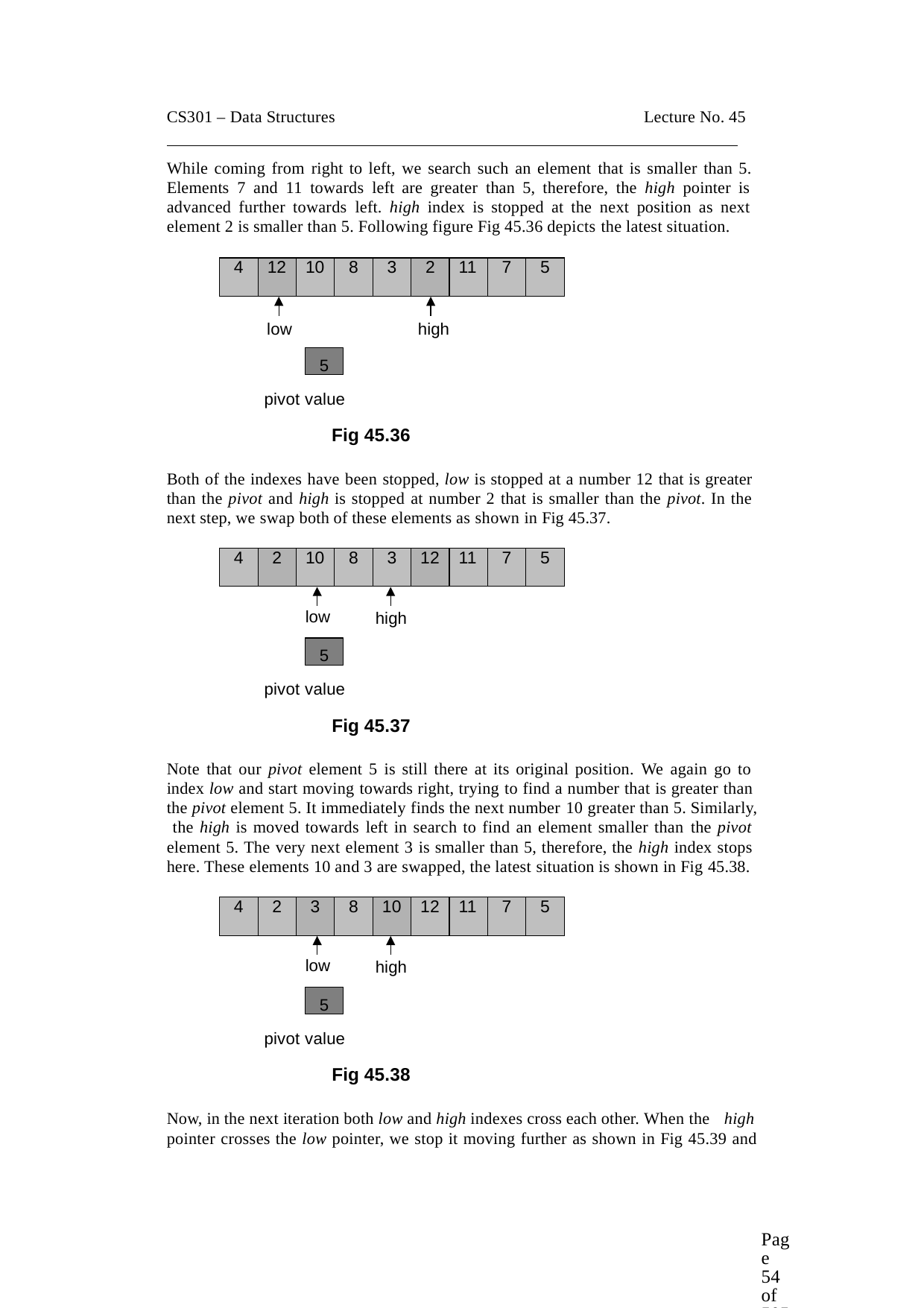

CS301 – Data Structures	Lecture No. 45

While coming from right to left, we search such an element that is smaller than 5.  Elements 7 and 11 towards left are greater than 5, therefore, the high pointer is  advanced further towards left. high index is stopped at the next position as next  element 2 is smaller than 5. Following figure Fig 45.36 depicts the latest situation.

| 4 | 12 | 10 | 8 | 3 | 2 | 11 | 7 | 5 |
| --- | --- | --- | --- | --- | --- | --- | --- | --- |

low
high
5
pivot value

Fig 45.36

Both of the indexes have been stopped, low is stopped at a number 12 that is greater  than the pivot and high is stopped at number 2 that is smaller than the pivot. In the  next step, we swap both of these elements as shown in Fig 45.37.
| 4 | 2 | 10 | 8 | 3 | 12 | 11 | 7 | 5 |
| --- | --- | --- | --- | --- | --- | --- | --- | --- |

low
high
5
pivot value

Fig 45.37

Note that our pivot element 5 is still there at its original position. We again go to  index low and start moving towards right, trying to find a number that is greater than  the pivot element 5. It immediately finds the next number 10 greater than 5. Similarly,  the high is moved towards left in search to find an element smaller than the pivot  element 5. The very next element 3 is smaller than 5, therefore, the high index stops  here. These elements 10 and 3 are swapped, the latest situation is shown in Fig 45.38.
| 4 | 2 | 3 | 8 | 10 | 12 | 11 | 7 | 5 |
| --- | --- | --- | --- | --- | --- | --- | --- | --- |

low
high
5
pivot value

Fig 45.38

Now, in the next iteration both low and high indexes cross each other. When the   high
pointer crosses the low pointer, we stop it moving further as shown in Fig 45.39 and
Page 54 of 505